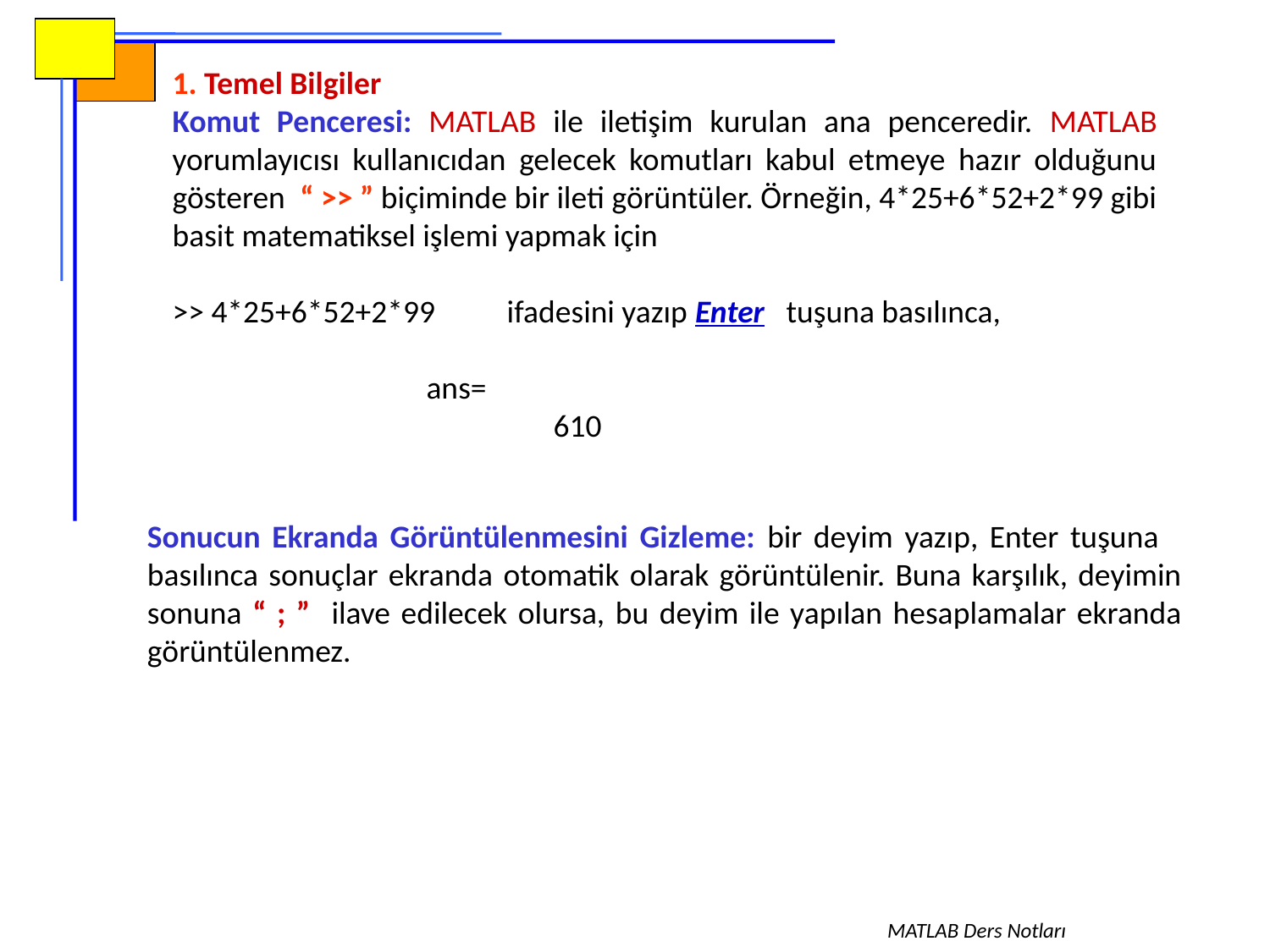

1. Temel Bilgiler
Komut Penceresi: MATLAB ile iletişim kurulan ana penceredir. MATLAB yorumlayıcısı kullanıcıdan gelecek komutları kabul etmeye hazır olduğunu gösteren  “ >> ” biçiminde bir ileti görüntüler. Örneğin, 4*25+6*52+2*99 gibi basit matematiksel işlemi yapmak için

>> 4*25+6*52+2*99          ifadesini yazıp Enter   tuşuna basılınca,

		ans=
         			610

Sonucun Ekranda Görüntülenmesini Gizleme: bir deyim yazıp, Enter tuşuna   basılınca sonuçlar ekranda otomatik olarak görüntülenir. Buna karşılık, deyimin sonuna “ ; ”  ilave edilecek olursa, bu deyim ile yapılan hesaplamalar ekranda görüntülenmez.
MATLAB Ders Notları